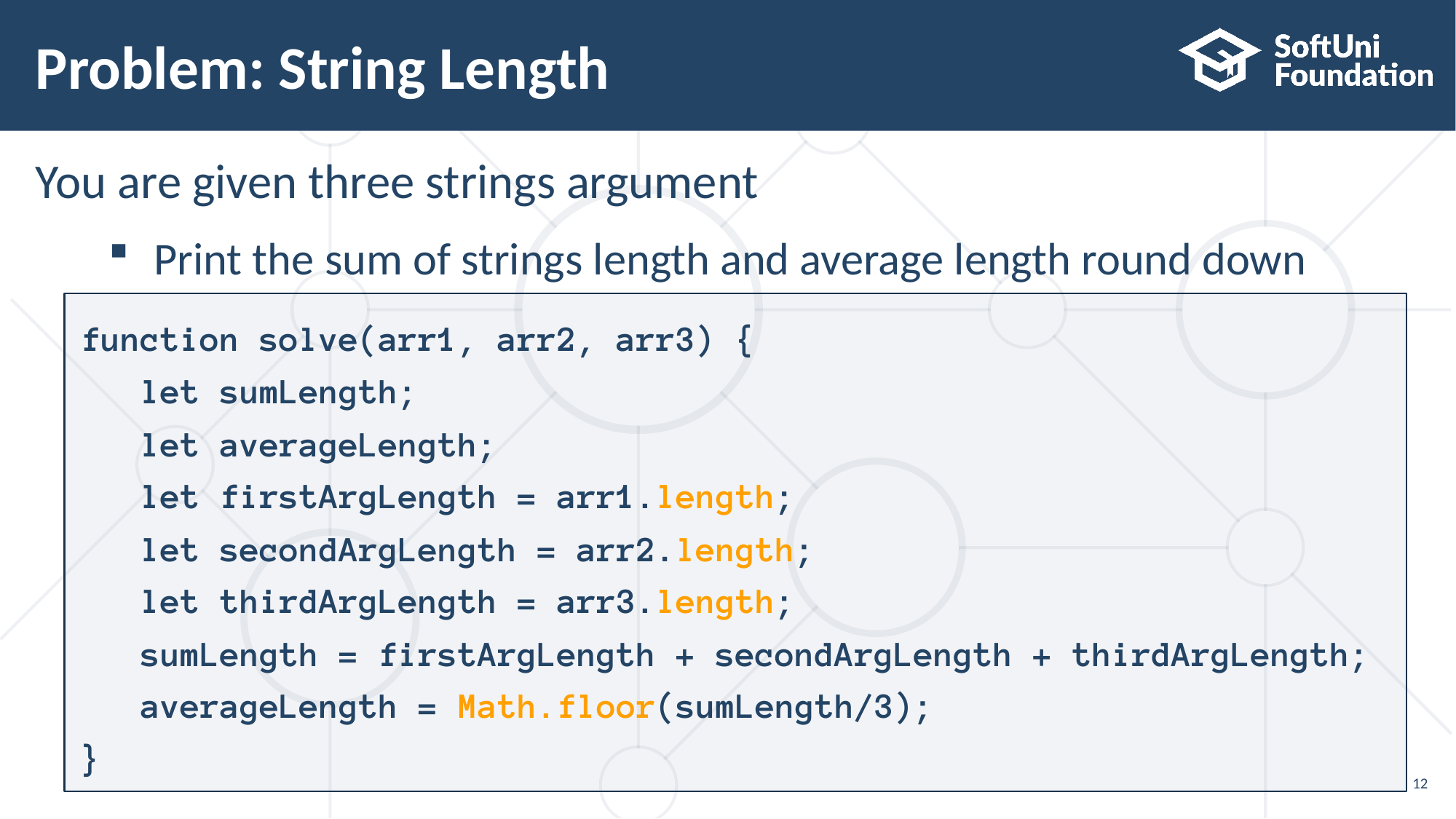

# Problem: String Length
You are given three strings argument
Print the sum of strings length and average length round down

function solve(arr1, arr2, arr3) {
   let sumLength;
   let averageLength;
   let firstArgLength = arr1.length;
   let secondArgLength = arr2.length;
   let thirdArgLength = arr3.length;
   sumLength = firstArgLength + secondArgLength + thirdArgLength;
   averageLength = Math.floor(sumLength/3);
}
12